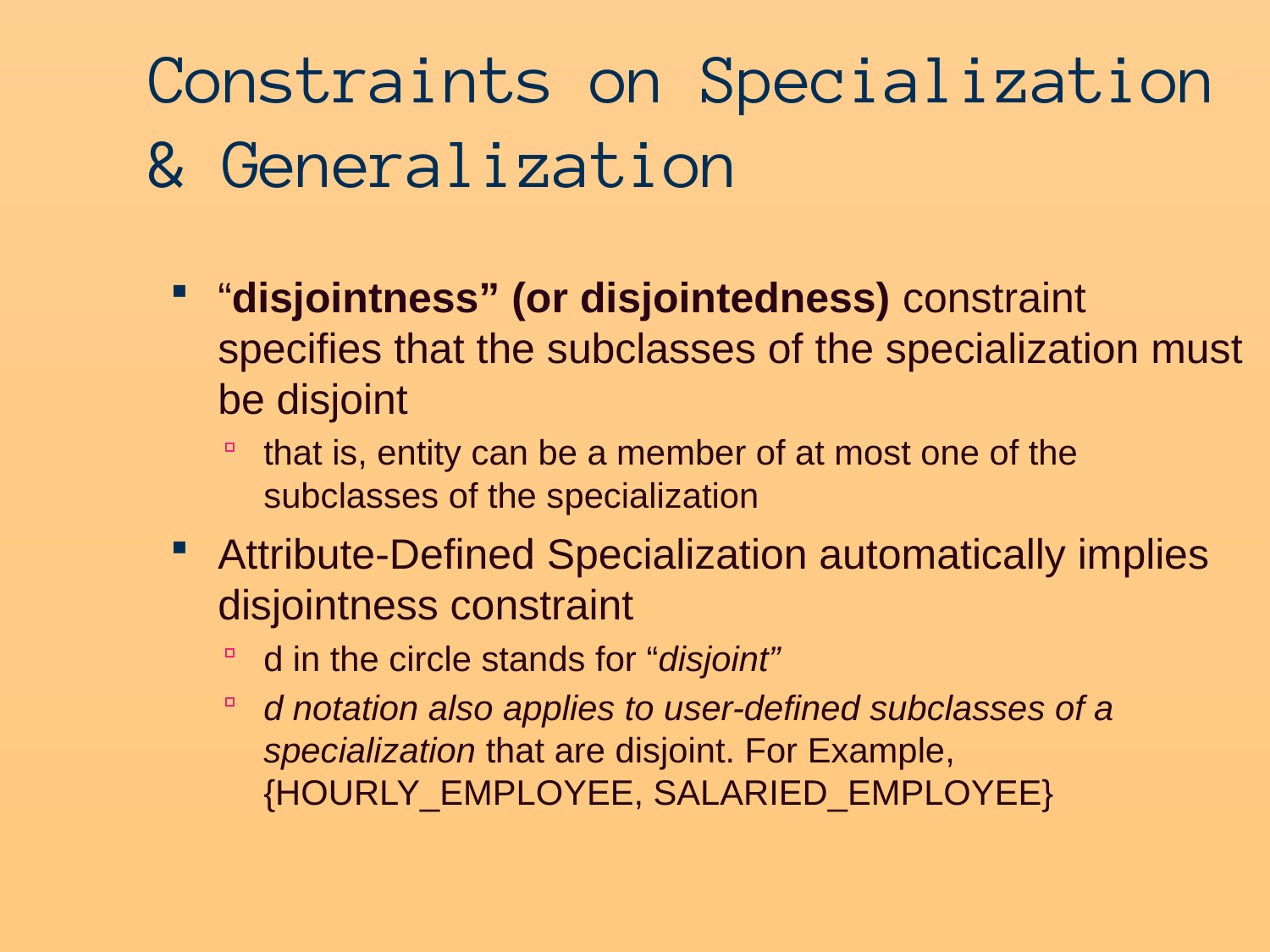

Constraints on Specialization & Generalization
“disjointness” (or disjointedness) constraint specifies that the subclasses of the specialization must be disjoint
that is, entity can be a member of at most one of the subclasses of the specialization
Attribute-Defined Specialization automatically implies disjointness constraint
d in the circle stands for “disjoint”
d notation also applies to user-defined subclasses of a specialization that are disjoint. For Example, {HOURLY_EMPLOYEE, SALARIED_EMPLOYEE}